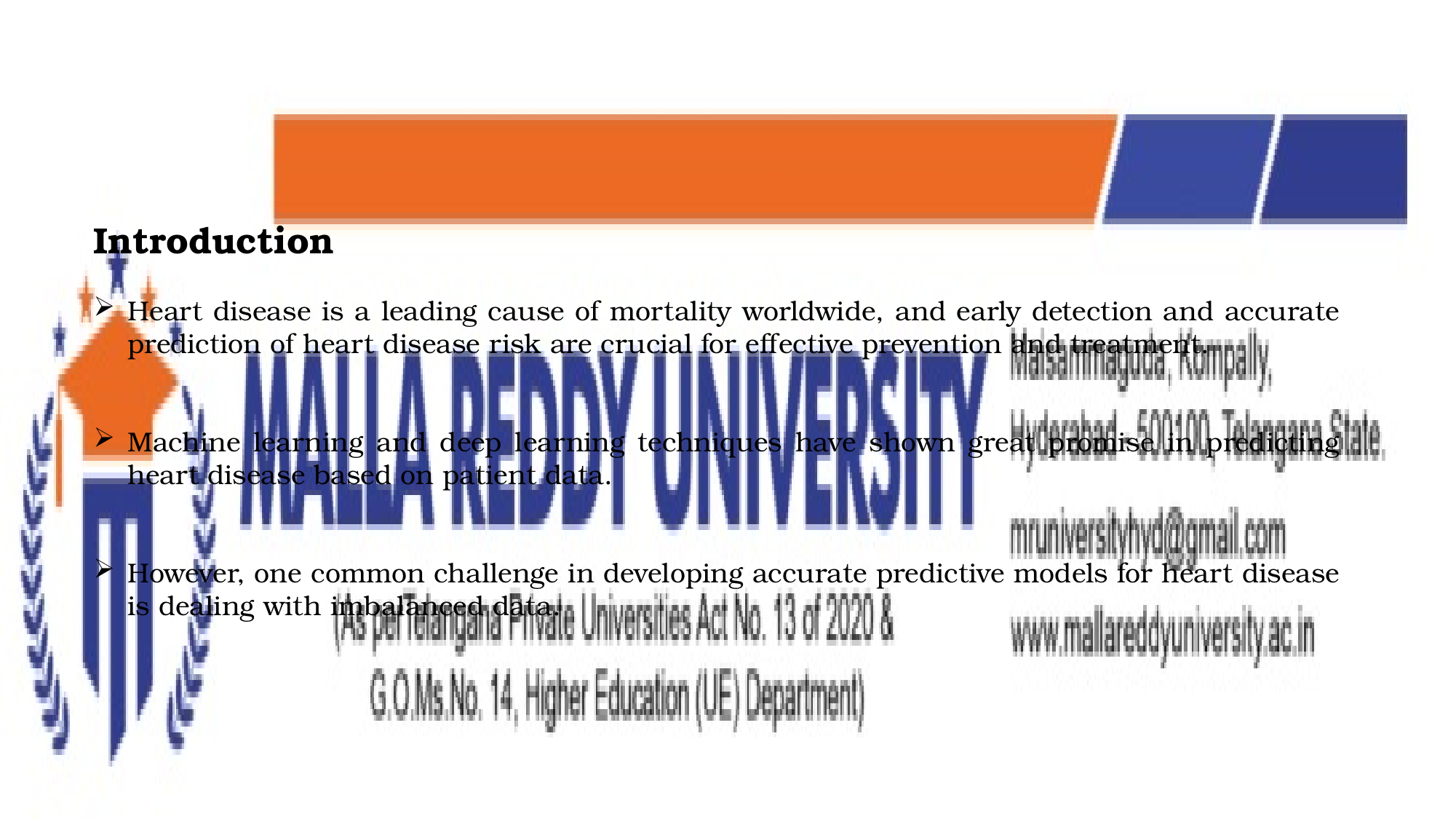

Introduction

Heart disease is a leading cause of mortality worldwide, and early detection and accurate prediction of heart disease risk are crucial for effective prevention and treatment.

Machine learning and deep learning techniques have shown great promise in predicting heart disease based on patient data.

However, one common challenge in developing accurate predictive models for heart disease is dealing with imbalanced data.